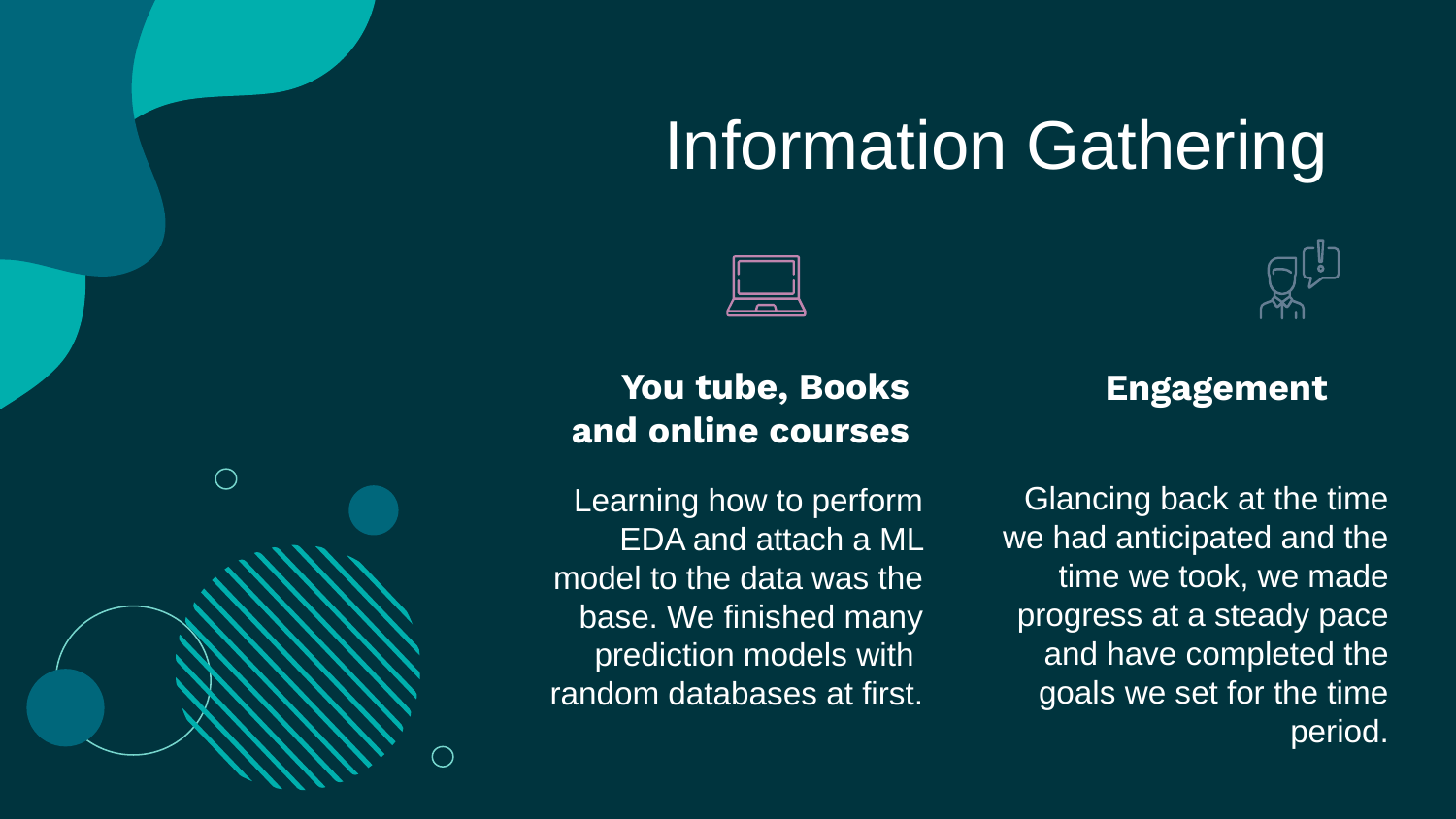

# Information Gathering

You tube, Books and online courses
Engagement
Glancing back at the time we had anticipated and the time we took, we made progress at a steady pace and have completed the goals we set for the time period.
Learning how to perform EDA and attach a ML model to the data was the base. We finished many prediction models with  random databases at first.